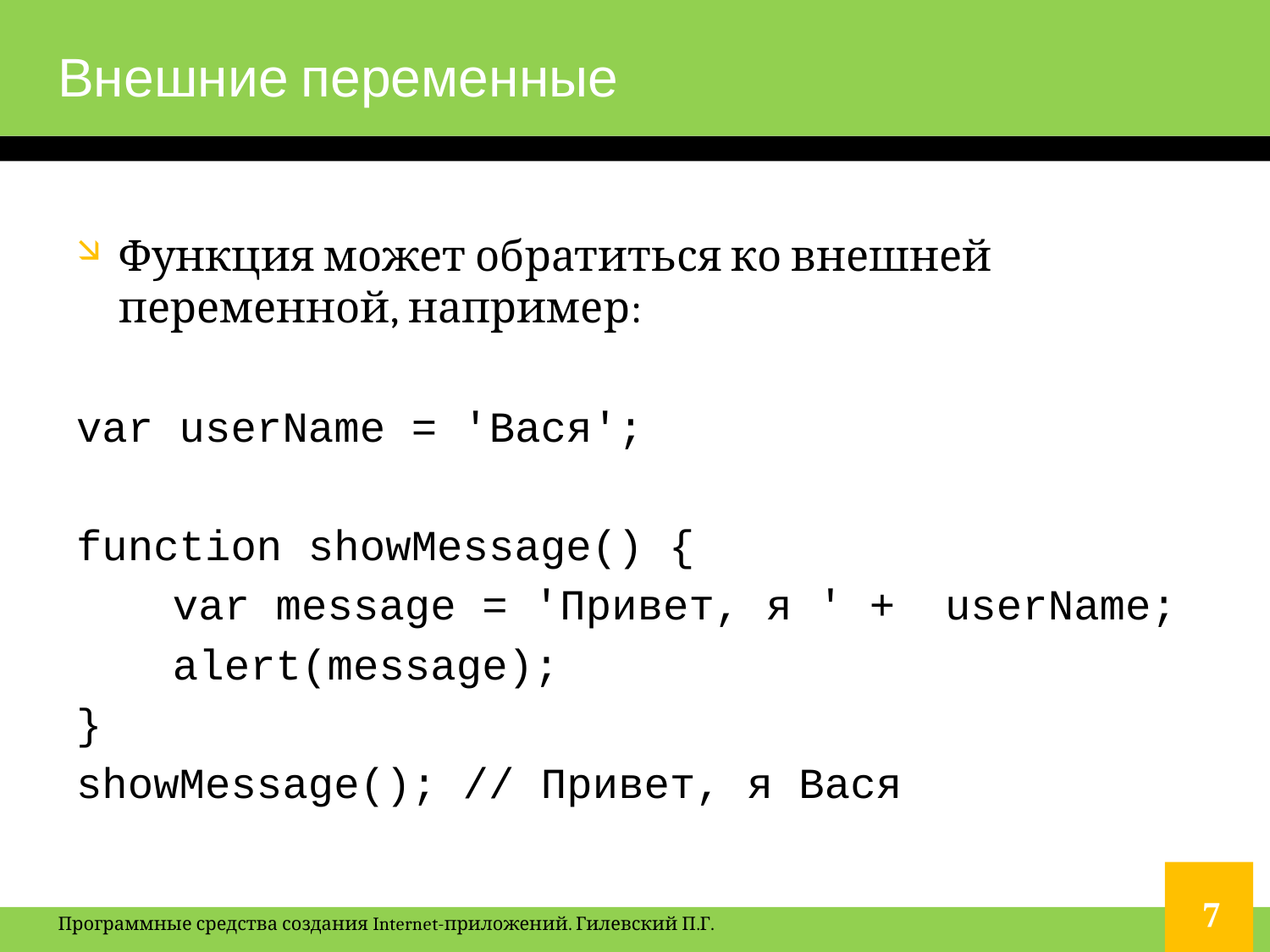

# Внешние переменные
Функция может обратиться ко внешней переменной, например:

var userName = 'Вася';

function showMessage() {
  	var message = 'Привет, я ' + 	userName;
  	alert(message);
}
showMessage(); // Привет, я Вася
7